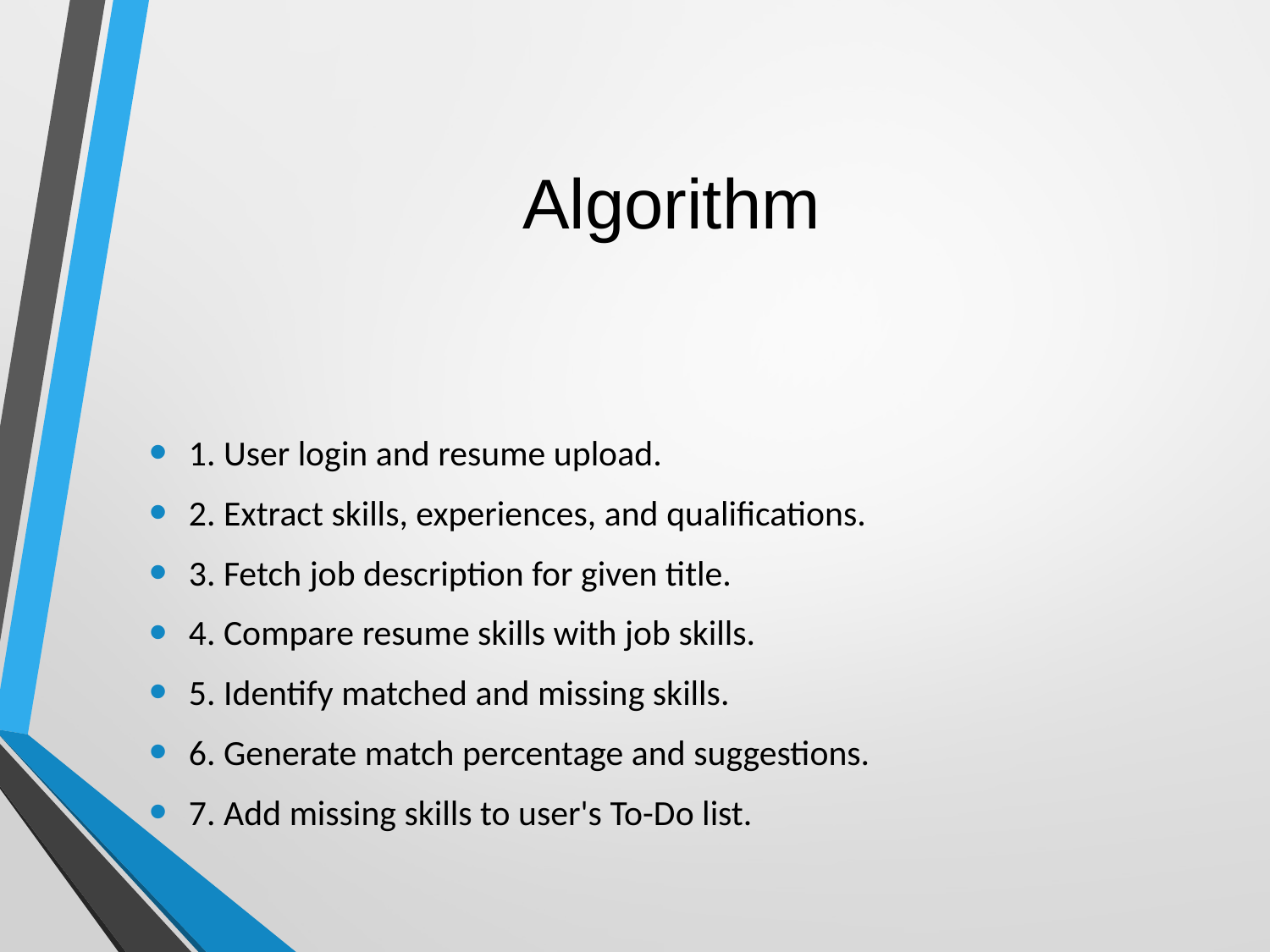

# Algorithm

1. User login and resume upload.
2. Extract skills, experiences, and qualifications.
3. Fetch job description for given title.
4. Compare resume skills with job skills.
5. Identify matched and missing skills.
6. Generate match percentage and suggestions.
7. Add missing skills to user's To-Do list.